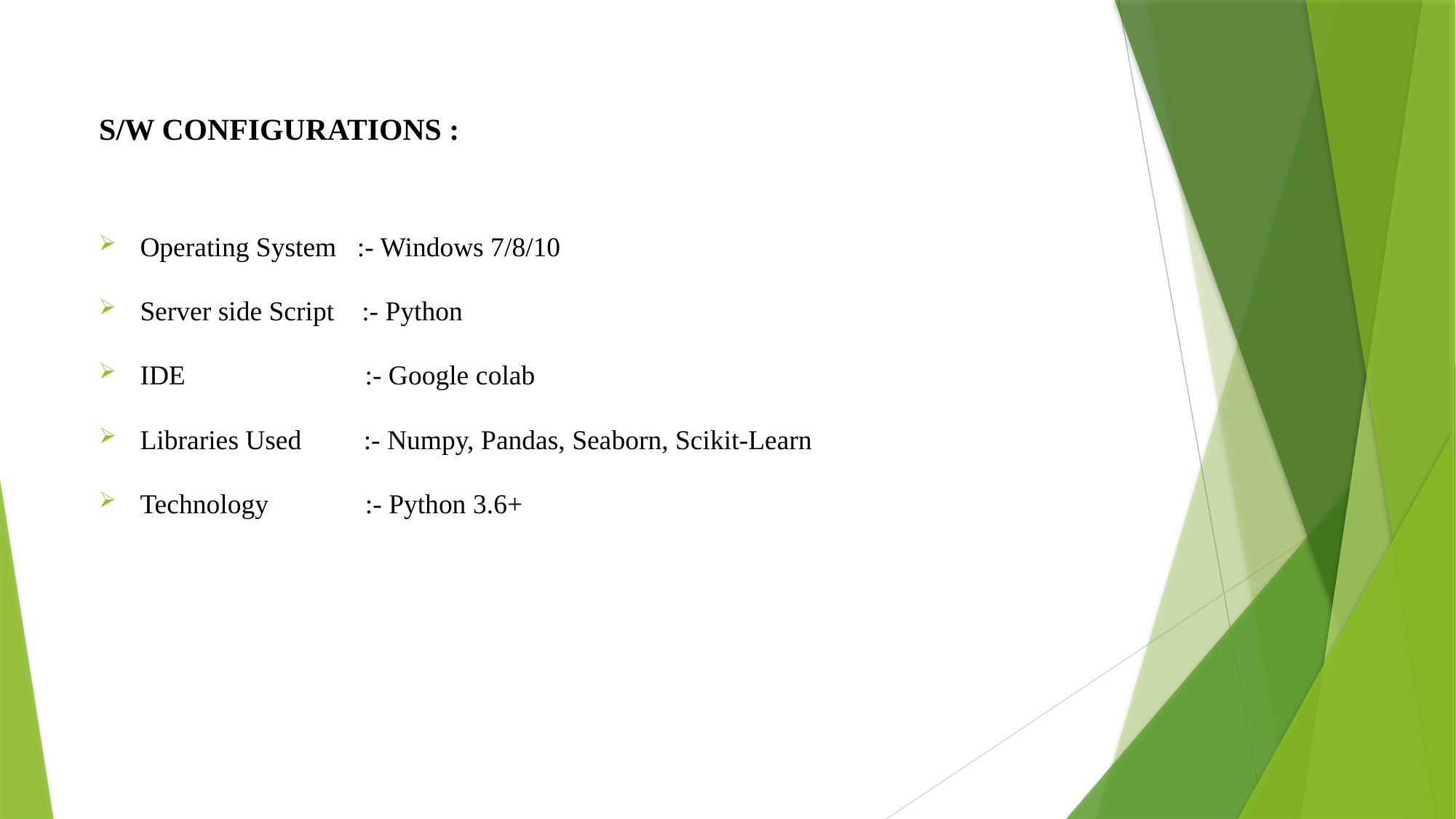

S/W CONFIGURATIONS :

Operating System   :- Windows 7/8/10
Server side Script    :- Python
IDE                          :- Google colab
Libraries Used         :- Numpy, Pandas, Seaborn, Scikit-Learn
Technology              :- Python 3.6+